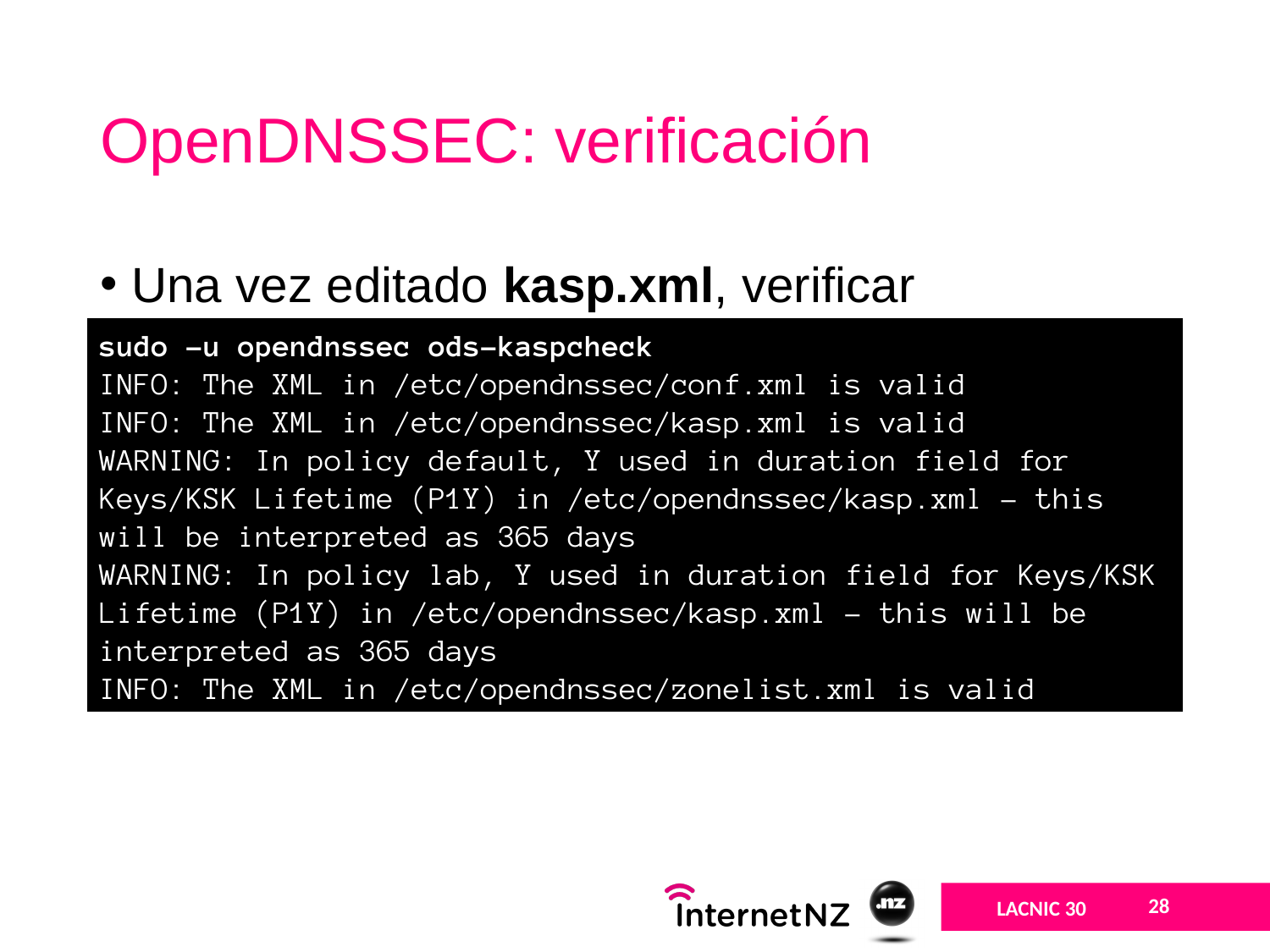

# OpenDNSSEC: verificación
Una vez editado kasp.xml, verificar
sudo -u opendnssec ods-kaspcheck
INFO: The XML in /etc/opendnssec/conf.xml is valid
INFO: The XML in /etc/opendnssec/kasp.xml is valid
WARNING: In policy default, Y used in duration field for Keys/KSK Lifetime (P1Y) in /etc/opendnssec/kasp.xml - this will be interpreted as 365 days
WARNING: In policy lab, Y used in duration field for Keys/KSK Lifetime (P1Y) in /etc/opendnssec/kasp.xml - this will be interpreted as 365 days
INFO: The XML in /etc/opendnssec/zonelist.xml is valid
28
LACNIC 30